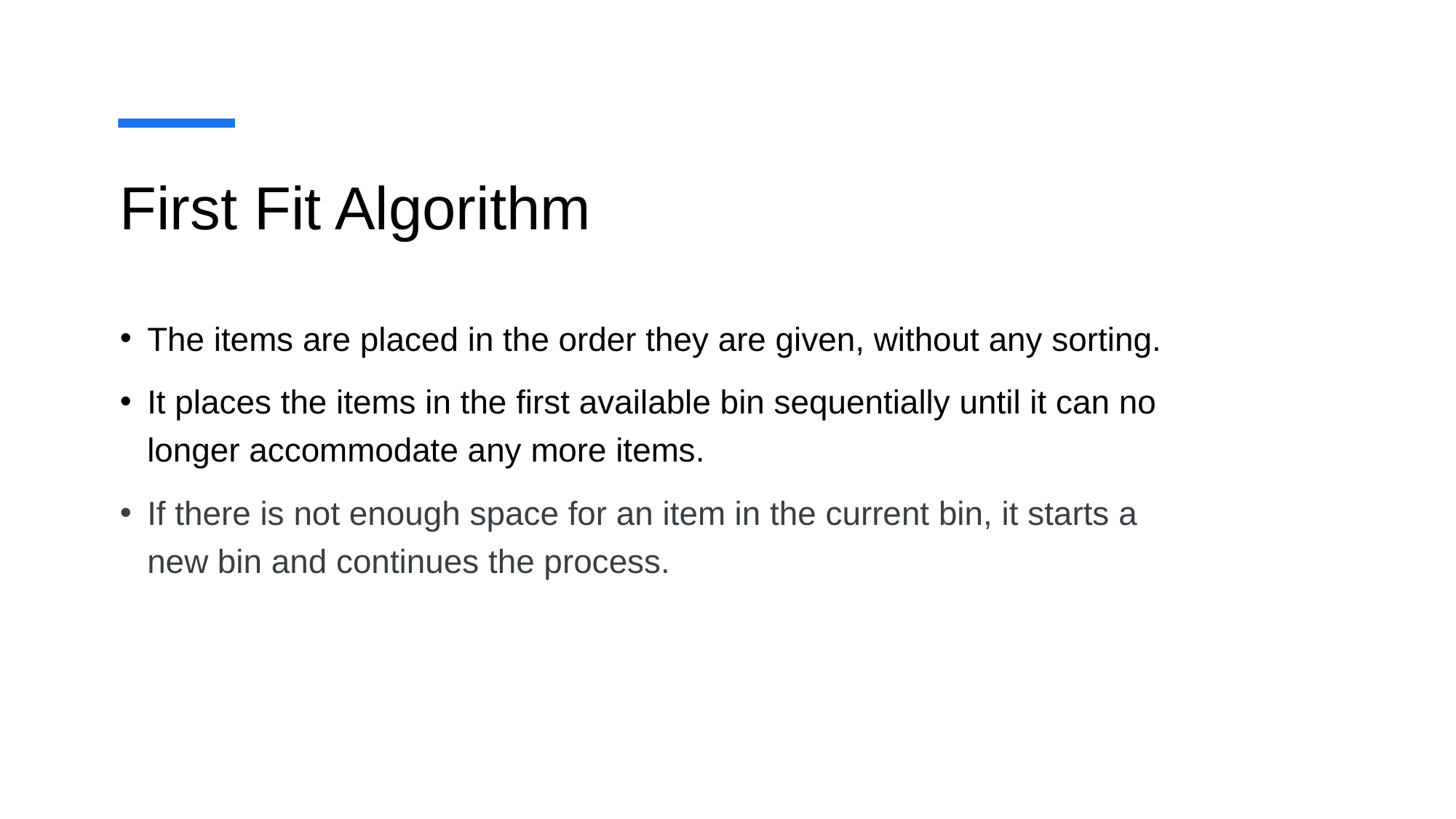

# First Fit Algorithm
The items are placed in the order they are given, without any sorting.
It places the items in the first available bin sequentially until it can no longer accommodate any more items.
If there is not enough space for an item in the current bin, it starts a new bin and continues the process.